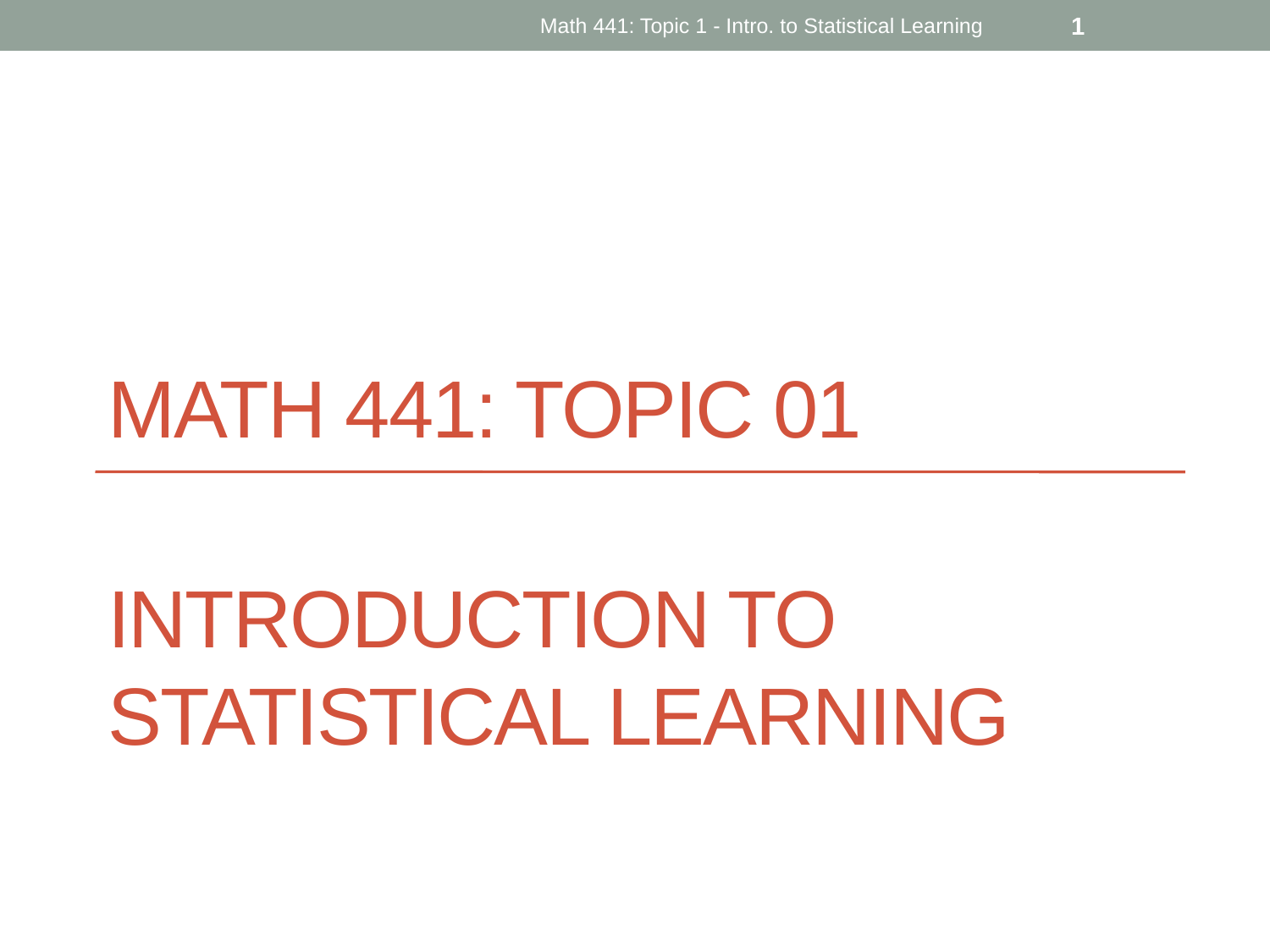

Math 441: Topic 1 - Intro. to Statistical Learning
1
MATH 441: Topic 01
# INTRODUCTION TO Statistical Learning